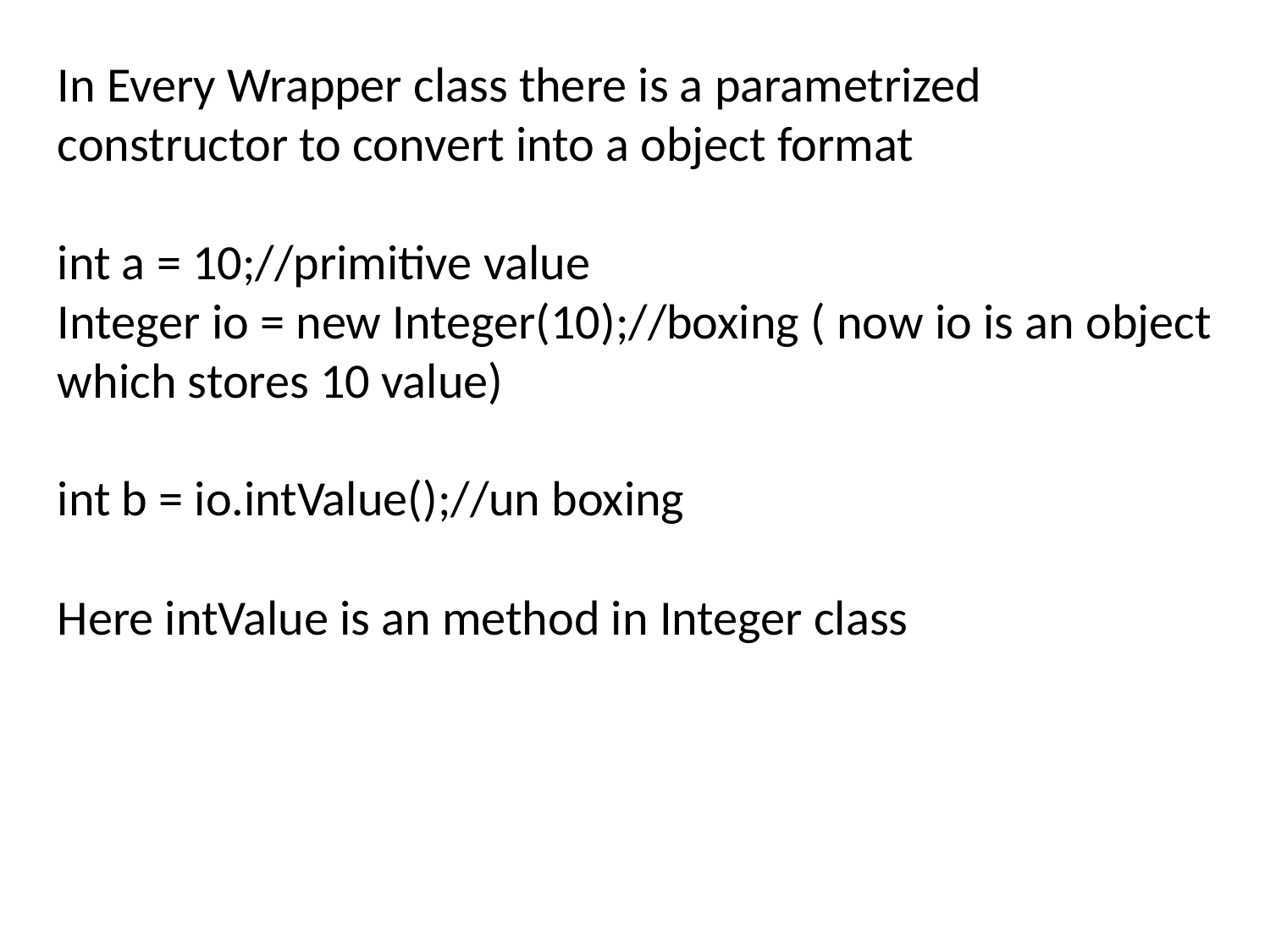

In Every Wrapper class there is a parametrized constructor to convert into a object format

int a = 10;//primitive value
Integer io = new Integer(10);//boxing ( now io is an object which stores 10 value)

int b = io.intValue();//un boxing

Here intValue is an method in Integer class